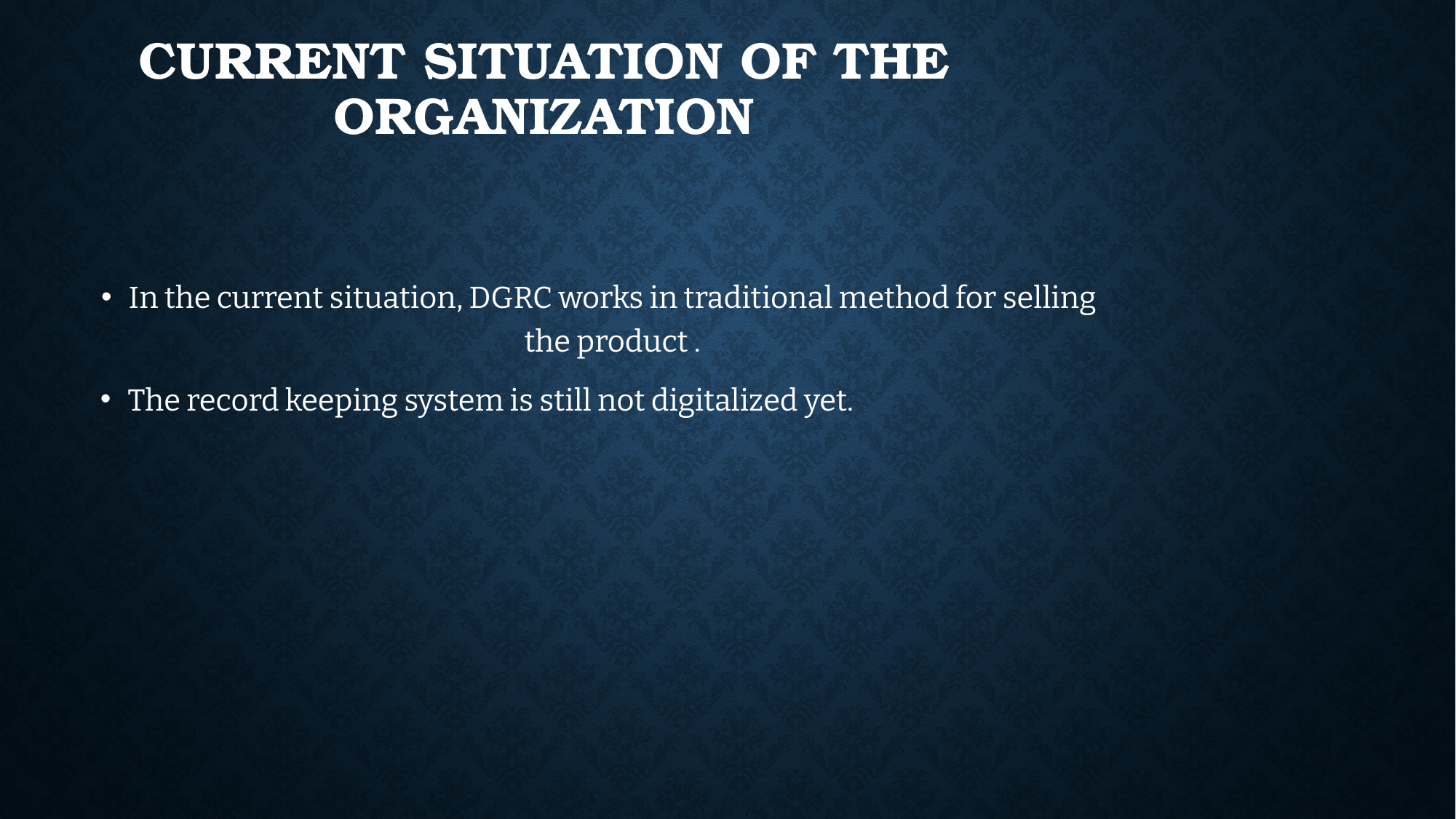

# Current situation of the organization
In the current situation, DGRC works in traditional method for selling the product .
The record keeping system is still not digitalized yet.